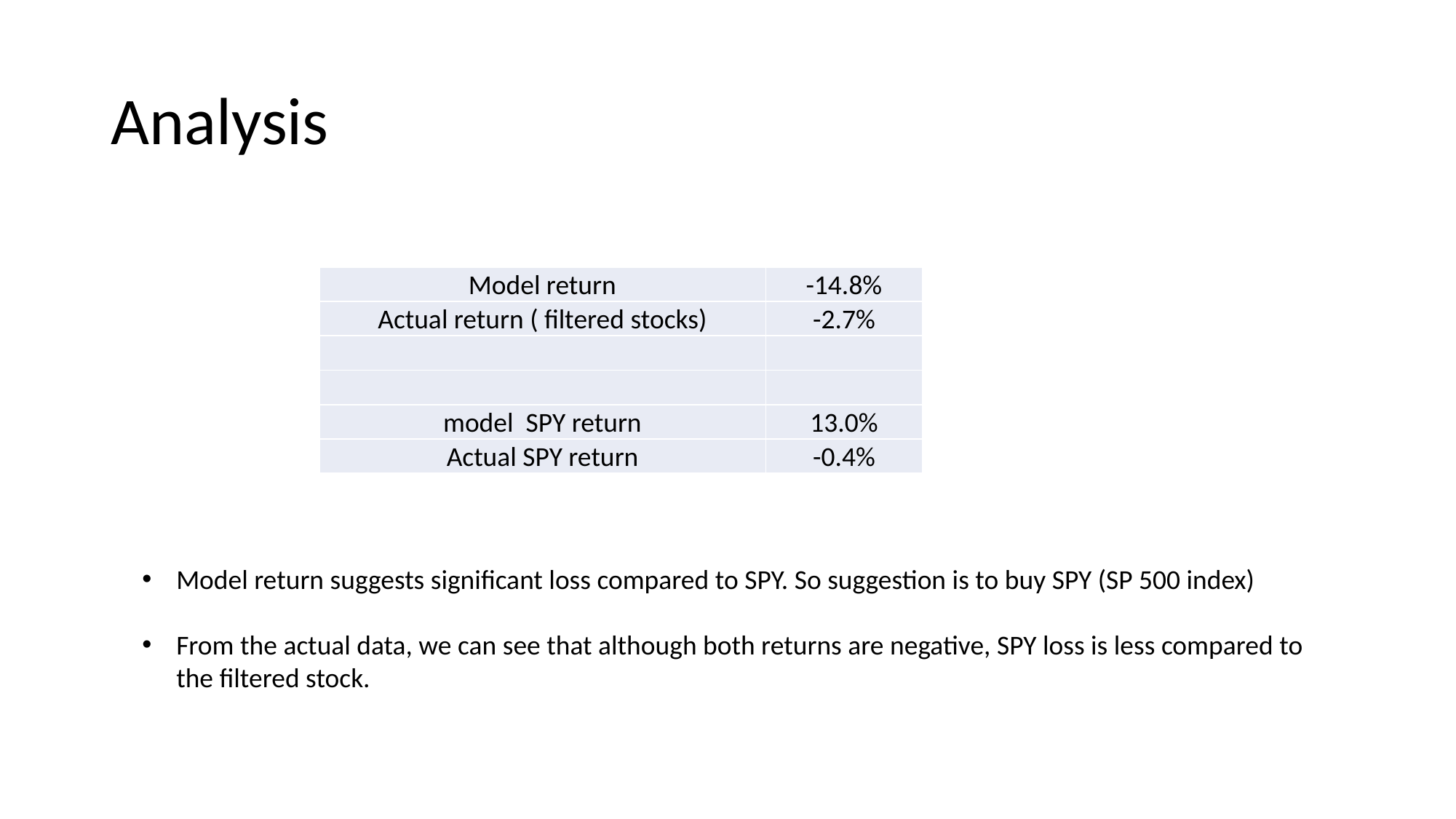

# Analysis
| Model return | -14.8% |
| --- | --- |
| Actual return ( filtered stocks) | -2.7% |
|  |  |
|  |  |
| model SPY return | 13.0% |
| Actual SPY return | -0.4% |
Model return suggests significant loss compared to SPY. So suggestion is to buy SPY (SP 500 index)

From the actual data, we can see that although both returns are negative, SPY loss is less compared to the filtered stock.